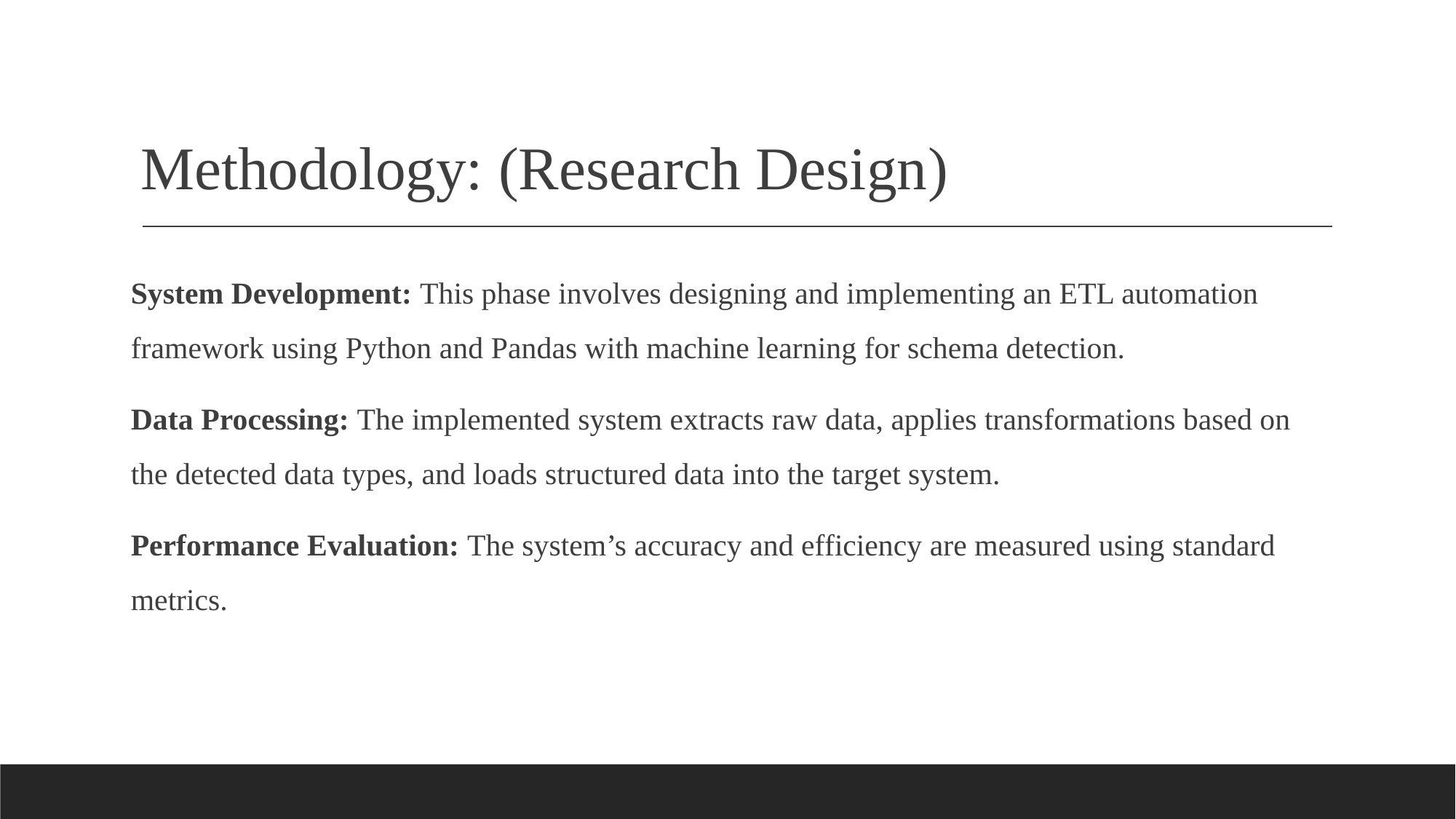

# Methodology: (Research Design)
System Development: This phase involves designing and implementing an ETL automation framework using Python and Pandas with machine learning for schema detection.
Data Processing: The implemented system extracts raw data, applies transformations based on the detected data types, and loads structured data into the target system.
Performance Evaluation: The system’s accuracy and efficiency are measured using standard metrics.